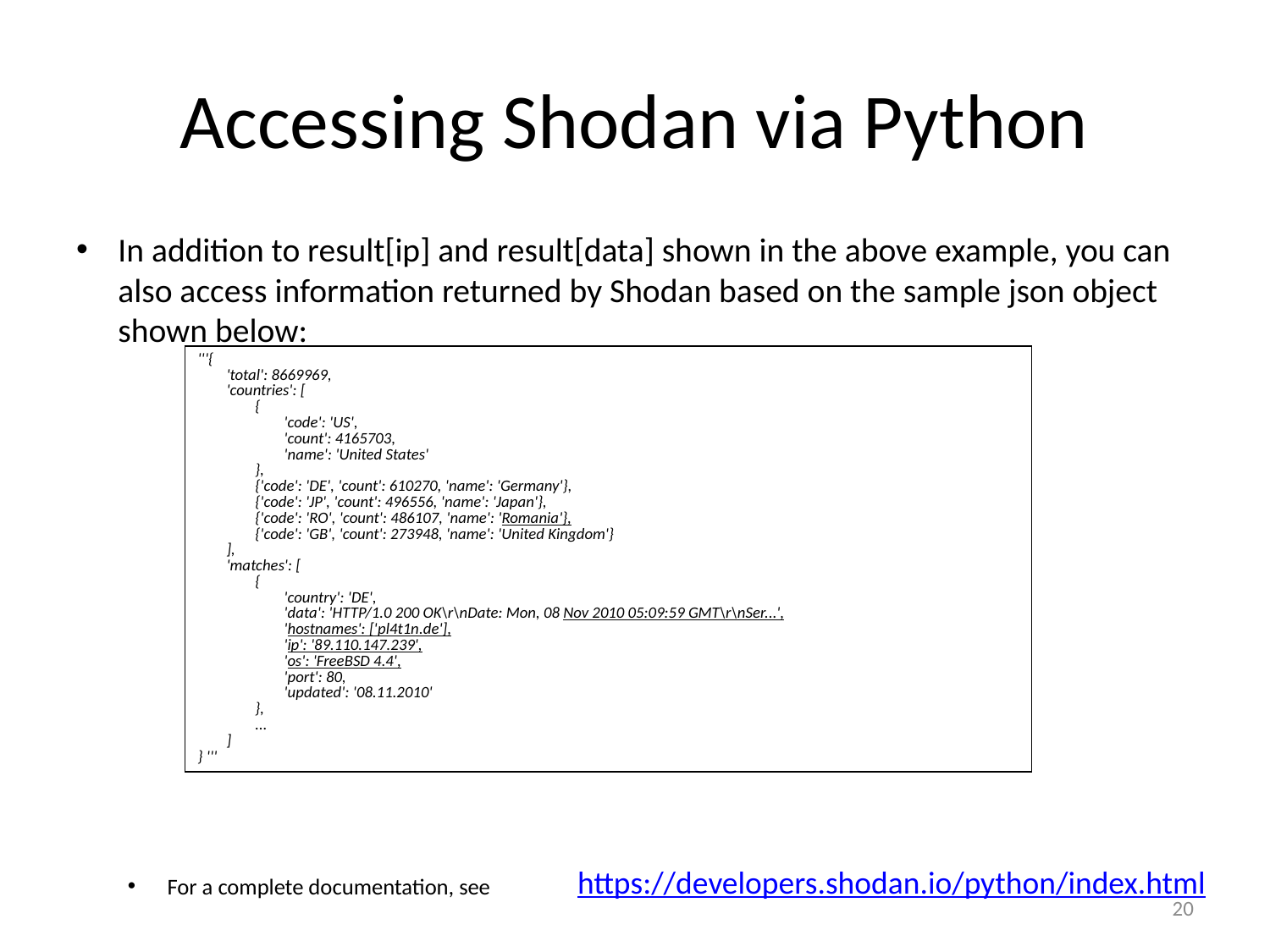

# Accessing Shodan via Python
In addition to result[ip] and result[data] shown in the above example, you can also access information returned by Shodan based on the sample json object shown below:

| '''{ 'total': 8669969, 'countries': [ { 'code': 'US', 'count': 4165703, 'name': 'United States' }, {'code': 'DE', 'count': 610270, 'name': 'Germany'}, {'code': 'JP', 'count': 496556, 'name': 'Japan'}, {'code': 'RO', 'count': 486107, 'name': 'Romania'}, {'code': 'GB', 'count': 273948, 'name': 'United Kingdom'} ], 'matches': [ { 'country': 'DE', 'data': 'HTTP/1.0 200 OK\r\nDate: Mon, 08 Nov 2010 05:09:59 GMT\r\nSer...', 'hostnames': ['pl4t1n.de'], 'ip': '89.110.147.239', 'os': 'FreeBSD 4.4', 'port': 80, 'updated': '08.11.2010' }, ... ] } ''' |
| --- |
https://developers.shodan.io/python/index.html
For a complete documentation, see
20